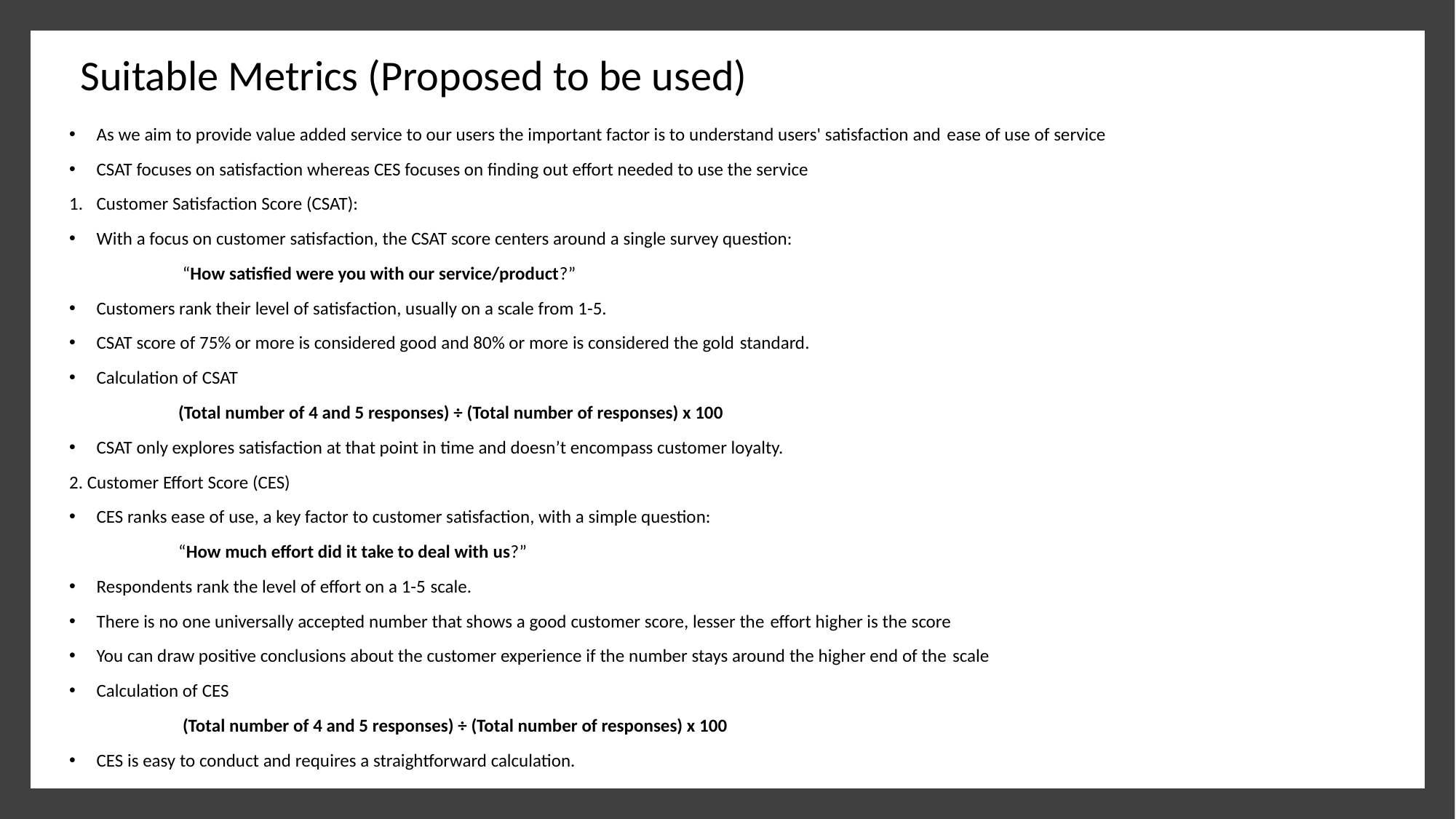

# Suitable Metrics (Proposed to be used)
As we aim to provide value added service to our users the important factor is to understand users' satisfaction and ease of use of service
CSAT focuses on satisfaction whereas CES focuses on finding out effort needed to use the service
Customer Satisfaction Score (CSAT):
With a focus on customer satisfaction, the CSAT score centers around a single survey question:
	 “How satisfied were you with our service/product?”
Customers rank their level of satisfaction, usually on a scale from 1-5.
CSAT score of 75% or more is considered good and 80% or more is considered the gold standard.
Calculation of CSAT
	(Total number of 4 and 5 responses) ÷ (Total number of responses) x 100
CSAT only explores satisfaction at that point in time and doesn’t encompass customer loyalty.
2. Customer Effort Score (CES)
CES ranks ease of use, a key factor to customer satisfaction, with a simple question:
	“How much effort did it take to deal with us?”
Respondents rank the level of effort on a 1-5 scale.
There is no one universally accepted number that shows a good customer score, lesser the effort higher is the score
You can draw positive conclusions about the customer experience if the number stays around the higher end of the scale
Calculation of CES
	 (Total number of 4 and 5 responses) ÷ (Total number of responses) x 100
CES is easy to conduct and requires a straightforward calculation.